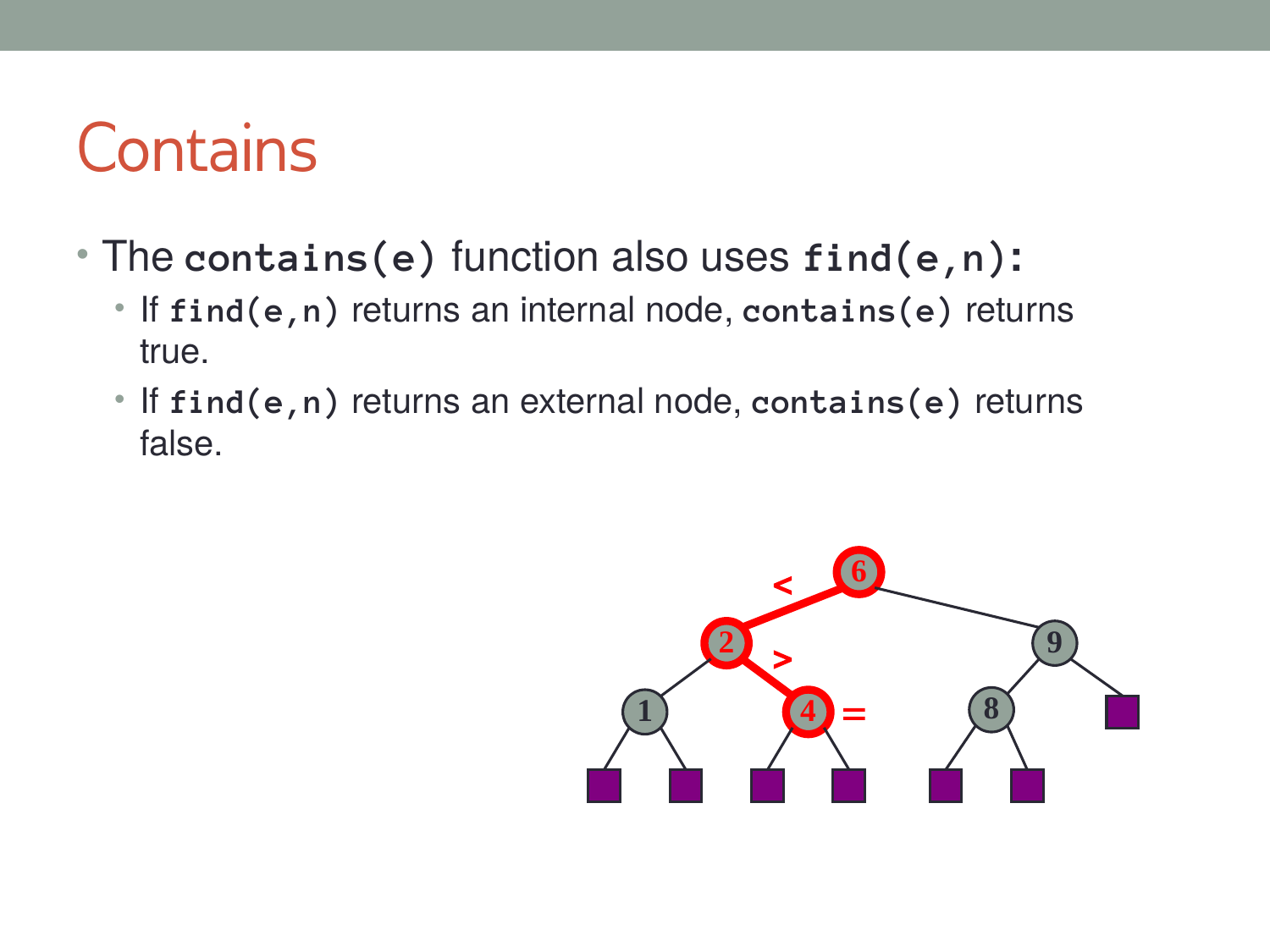

# Contains
The contains(e) function also uses find(e,n):
If find(e,n) returns an internal node, contains(e) returns true.
If find(e,n) returns an external node, contains(e) returns false.
6
<
2
9
>
=
8
1
4